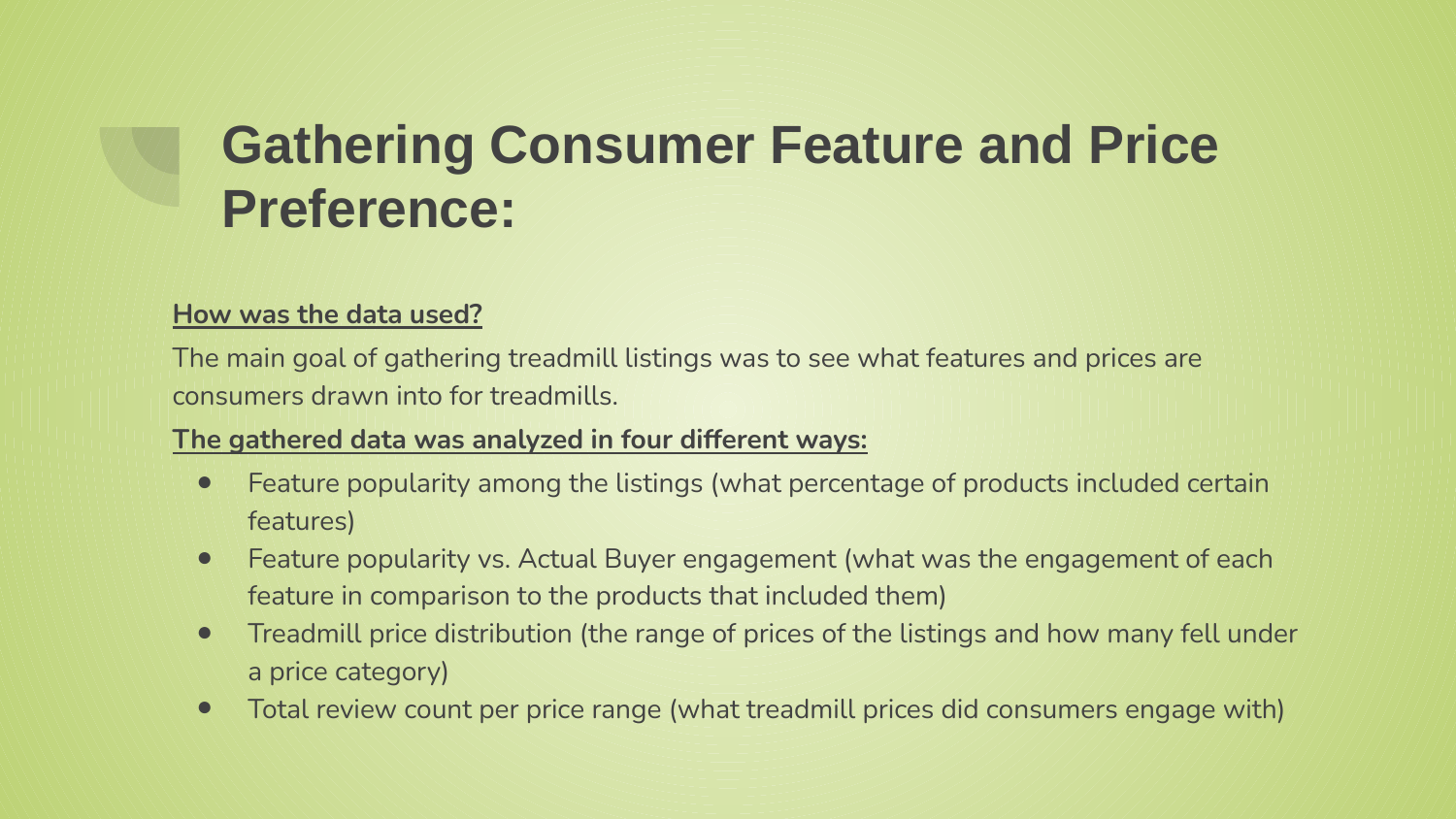

# Gathering Consumer Feature and Price Preference:

How was the data used?
The main goal of gathering treadmill listings was to see what features and prices are consumers drawn into for treadmills.
The gathered data was analyzed in four different ways:
Feature popularity among the listings (what percentage of products included certain features)
Feature popularity vs. Actual Buyer engagement (what was the engagement of each feature in comparison to the products that included them)
Treadmill price distribution (the range of prices of the listings and how many fell under a price category)
Total review count per price range (what treadmill prices did consumers engage with)